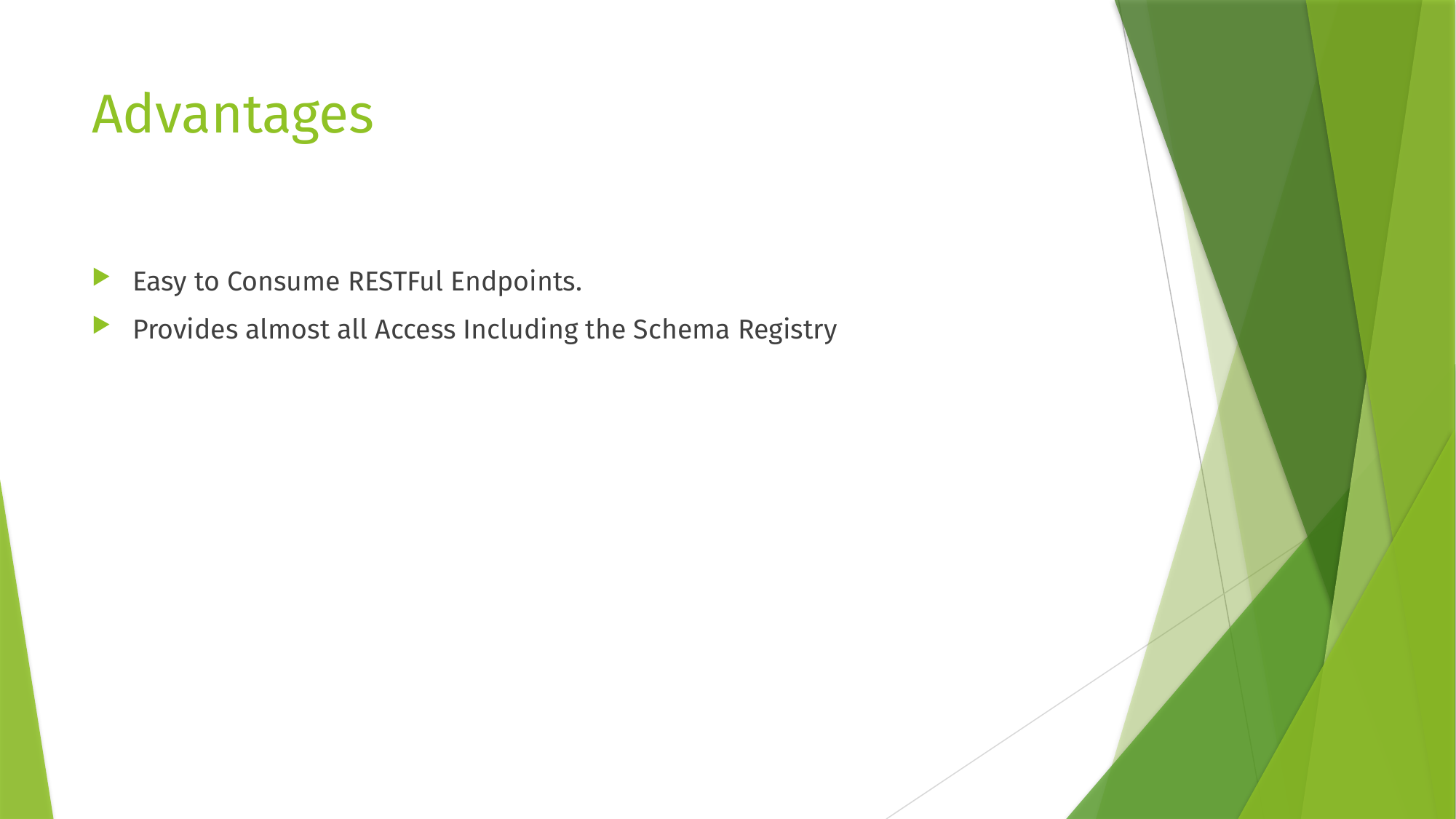

# Advantages
Easy to Consume RESTFul Endpoints.
Provides almost all Access Including the Schema Registry